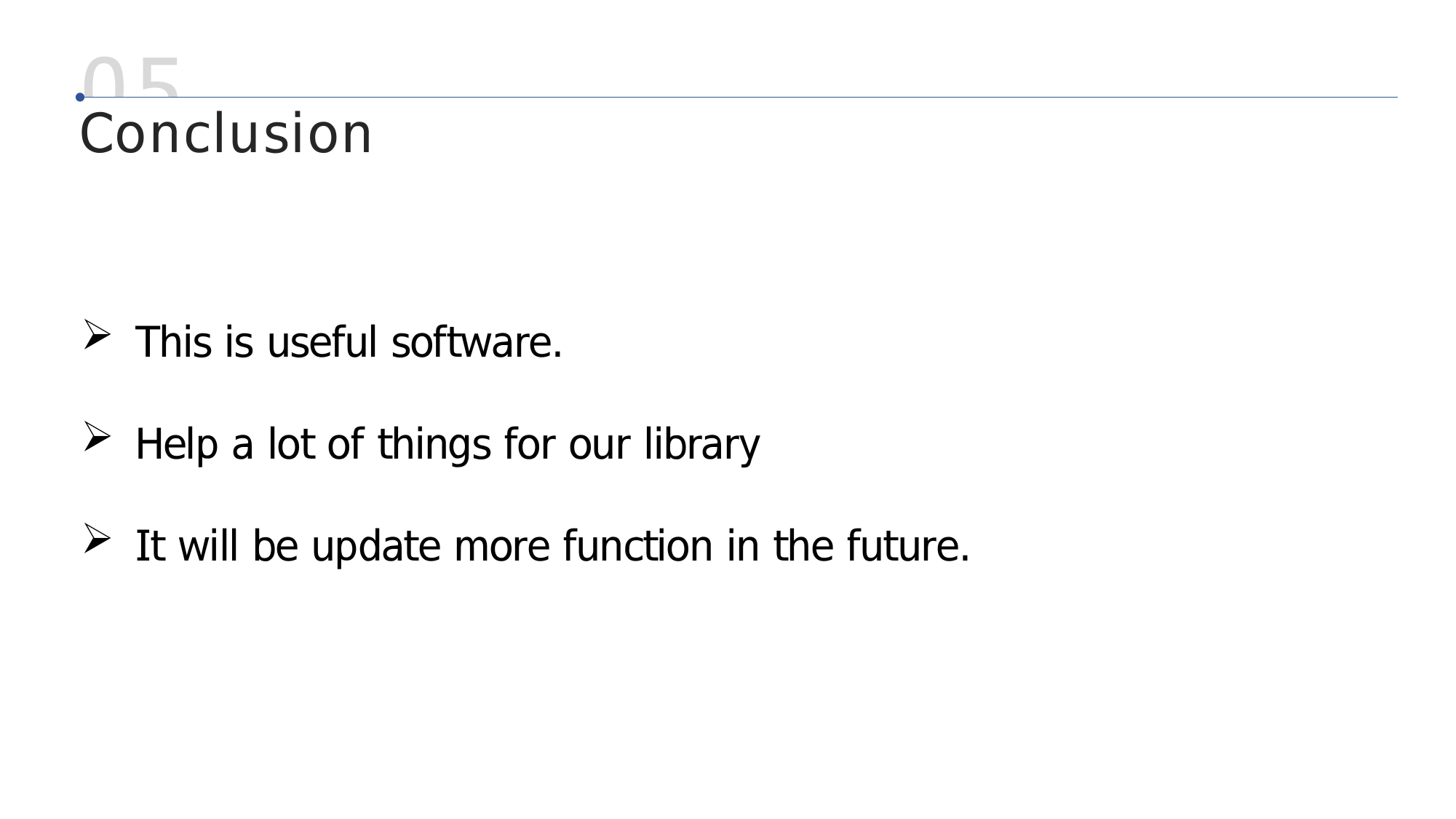

05
Conclusion
This is useful software.

Help a lot of things for our library

It will be update more function in the future.